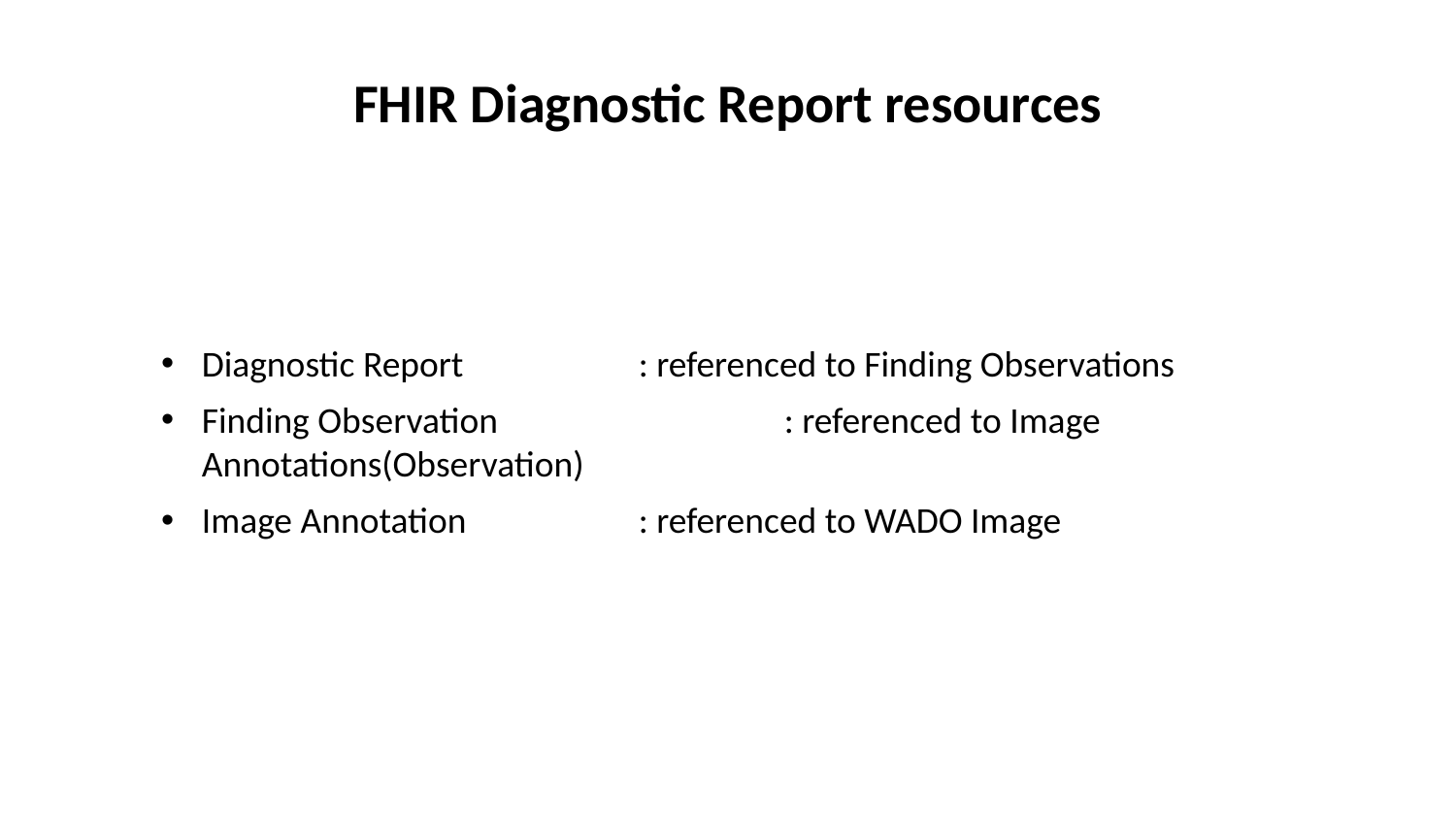

# FHIR Diagnostic Report resources
Diagnostic Report		: referenced to Finding Observations
Finding Observation		: referenced to Image Annotations(Observation)
Image Annotation		: referenced to WADO Image